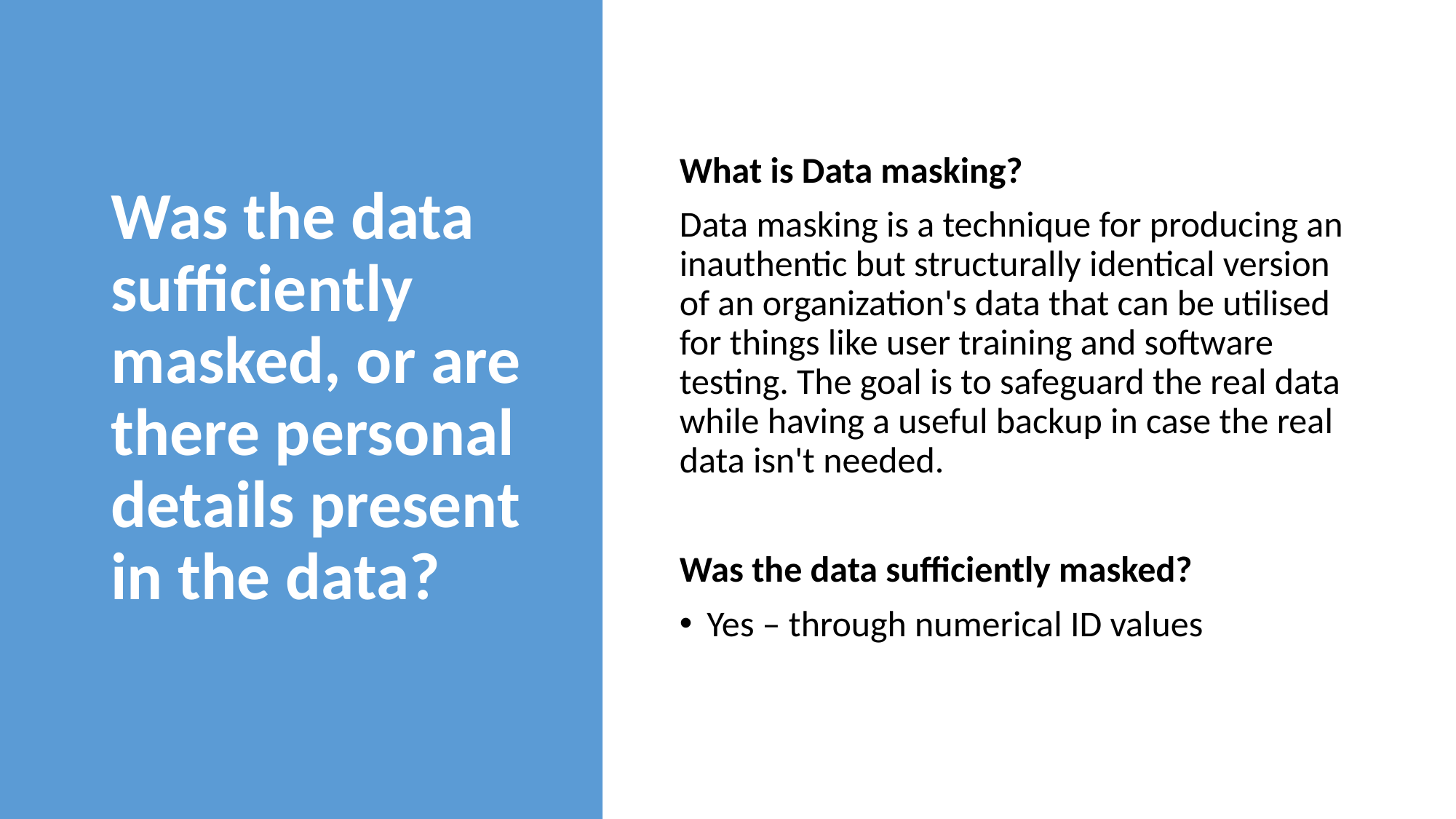

# Was the data sufficiently masked, or are there personal details present in the data?
What is Data masking?
Data masking is a technique for producing an inauthentic but structurally identical version of an organization's data that can be utilised for things like user training and software testing. The goal is to safeguard the real data while having a useful backup in case the real data isn't needed.

Was the data sufficiently masked?
Yes – through numerical ID values